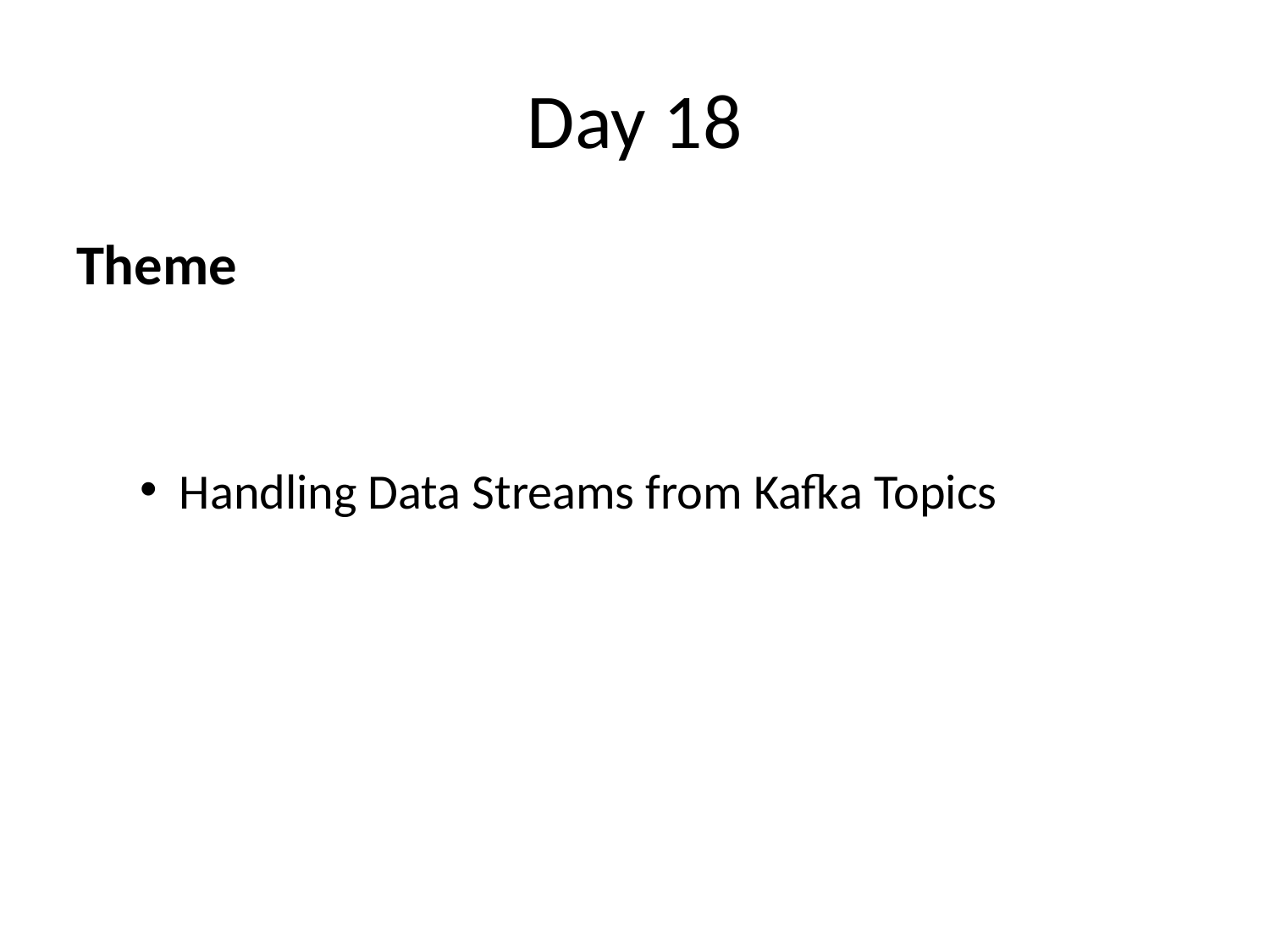

# Day 18
Theme

Handling Data Streams from Kafka Topics